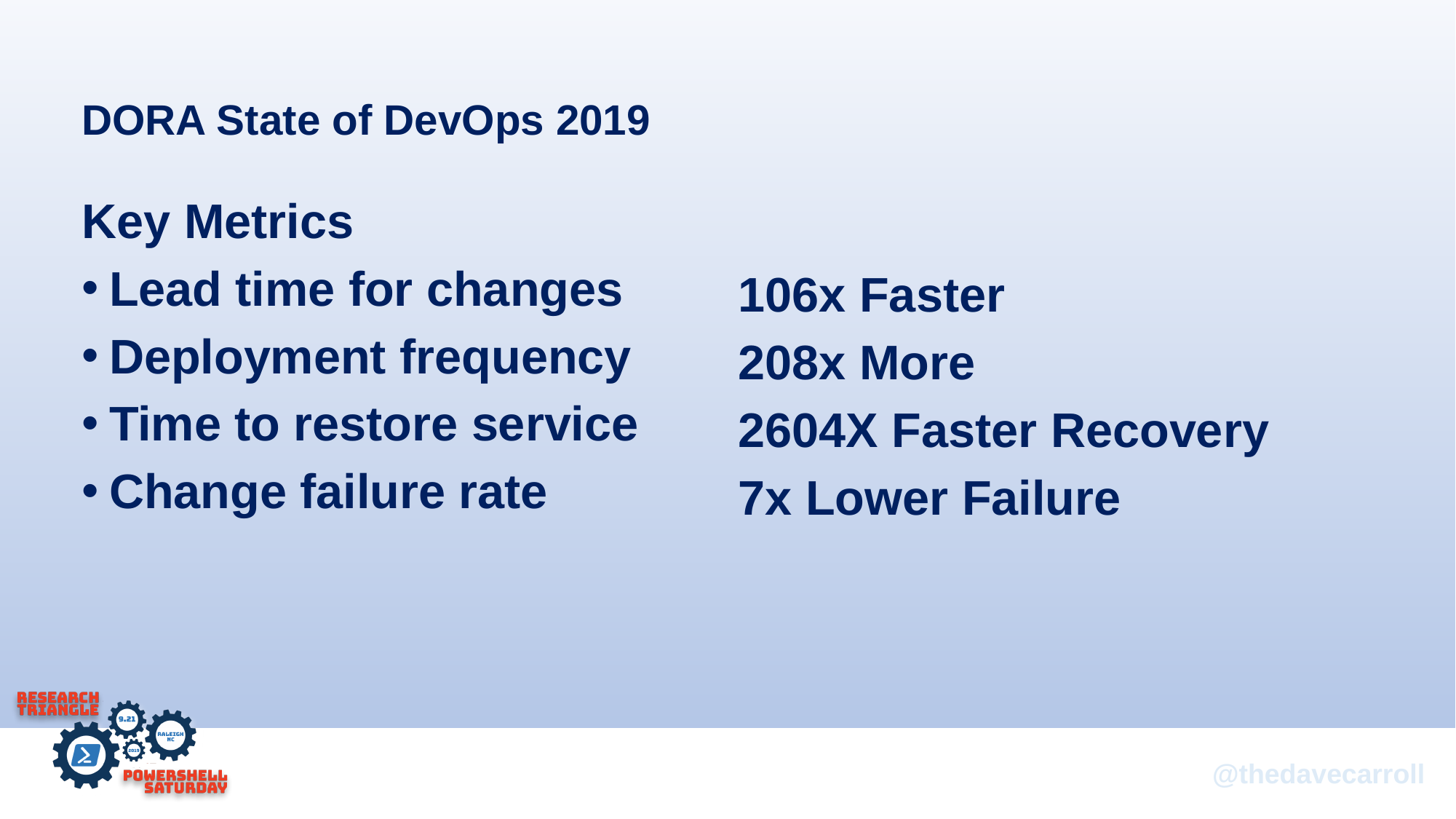

# DORA State of DevOps 2019
Key Metrics
Lead time for changes
Deployment frequency
Time to restore service
Change failure rate

106x Faster
208x More
2604X Faster Recovery
7x Lower Failure